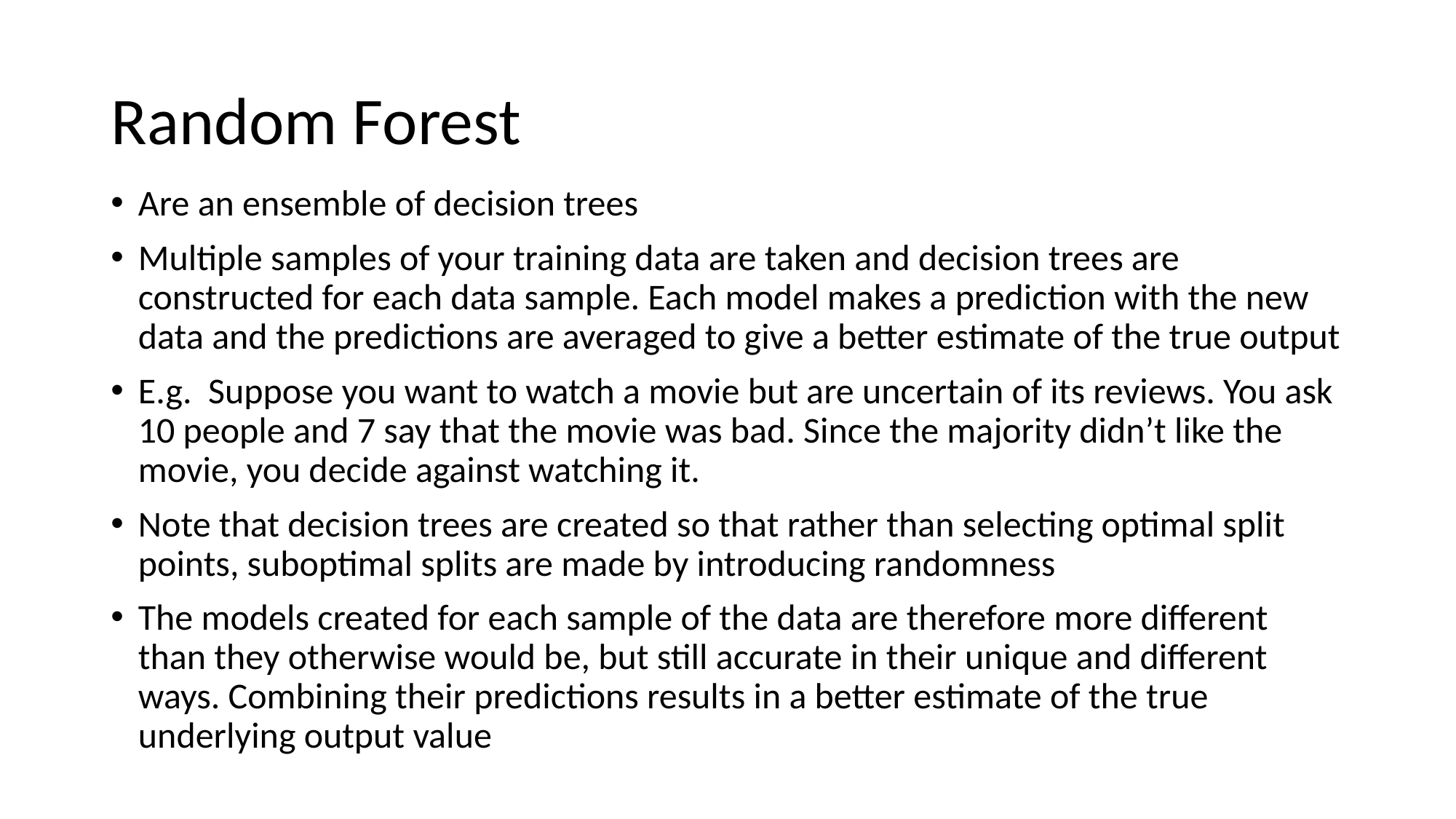

# Random Forest
Are an ensemble of decision trees
Multiple samples of your training data are taken and decision trees are constructed for each data sample. Each model makes a prediction with the new data and the predictions are averaged to give a better estimate of the true output
E.g.  Suppose you want to watch a movie but are uncertain of its reviews. You ask 10 people and 7 say that the movie was bad. Since the majority didn’t like the movie, you decide against watching it.
Note that decision trees are created so that rather than selecting optimal split points, suboptimal splits are made by introducing randomness
The models created for each sample of the data are therefore more different than they otherwise would be, but still accurate in their unique and different ways. Combining their predictions results in a better estimate of the true underlying output value